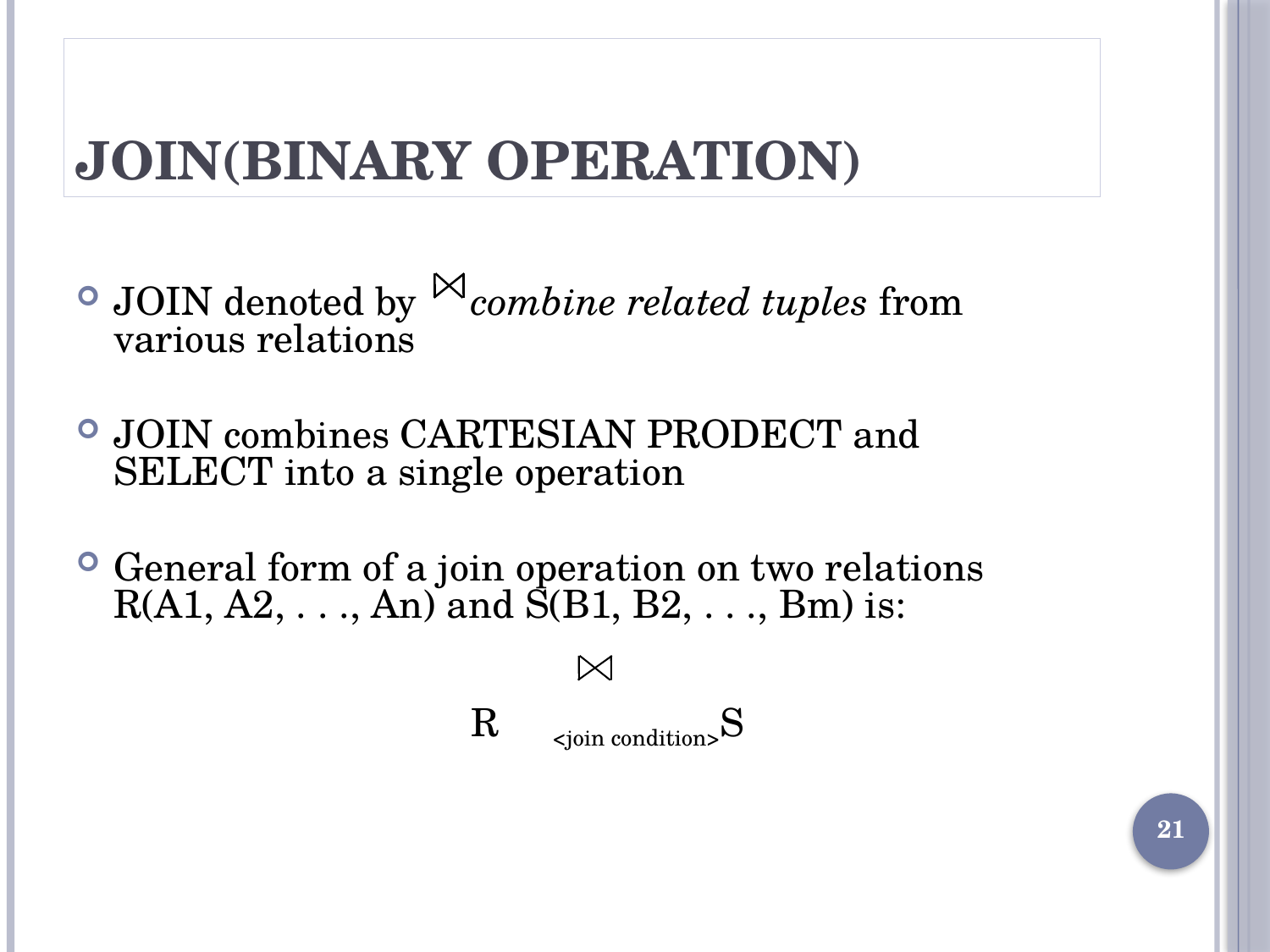

# JOIN(Binary Operation)

JOIN denoted by     combine related tuples from various relations

JOIN combines CARTESIAN PRODECT and SELECT into a single operation

General form of a join operation on two relations R(A1, A2, . . ., An) and S(B1, B2, . . ., Bm) is:

R     <join condition>S

21